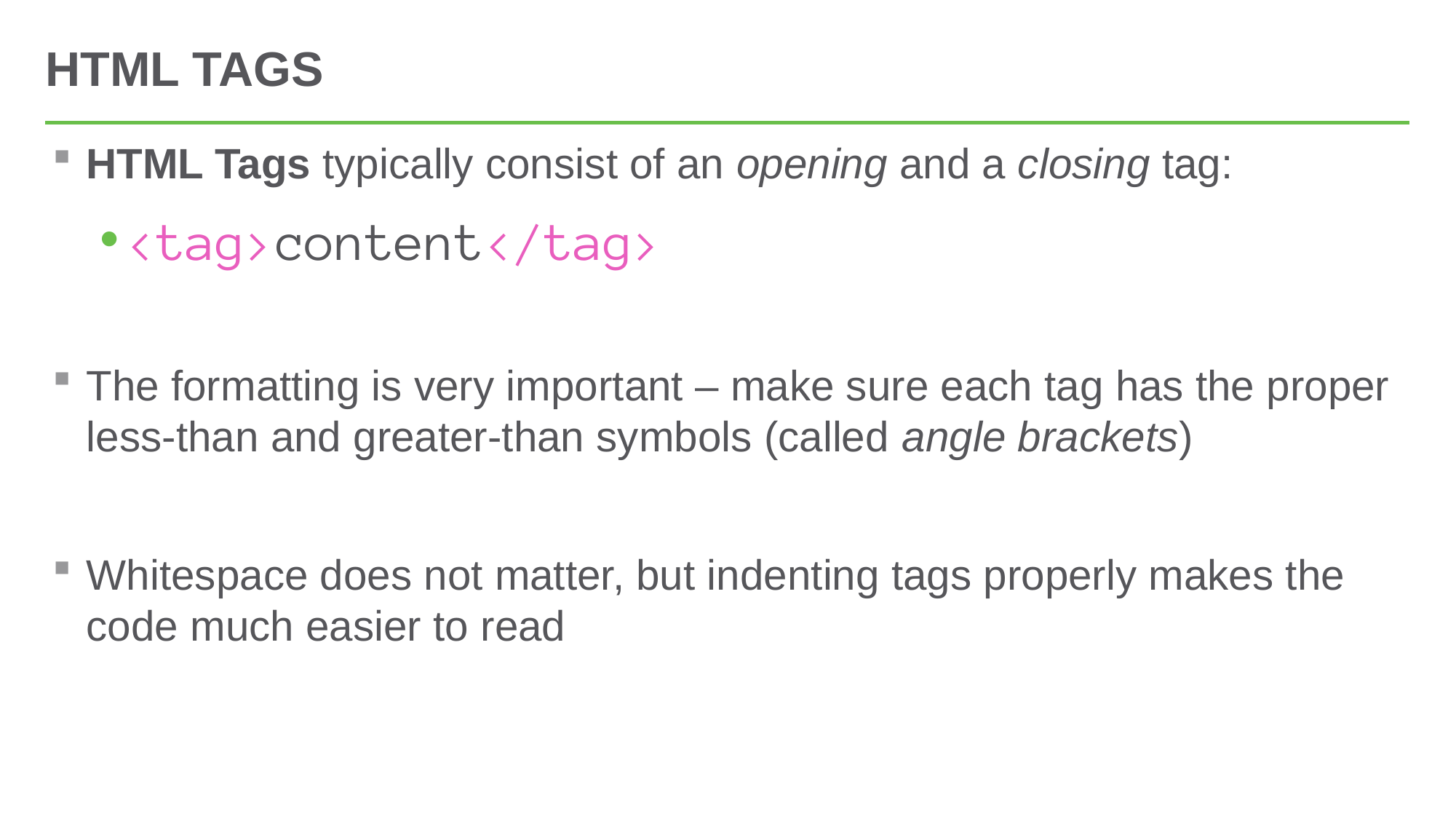

# HTML Tags
HTML Tags typically consist of an opening and a closing tag:
<tag>content</tag>

The formatting is very important – make sure each tag has the proper less-than and greater-than symbols (called angle brackets)

Whitespace does not matter, but indenting tags properly makes the code much easier to read